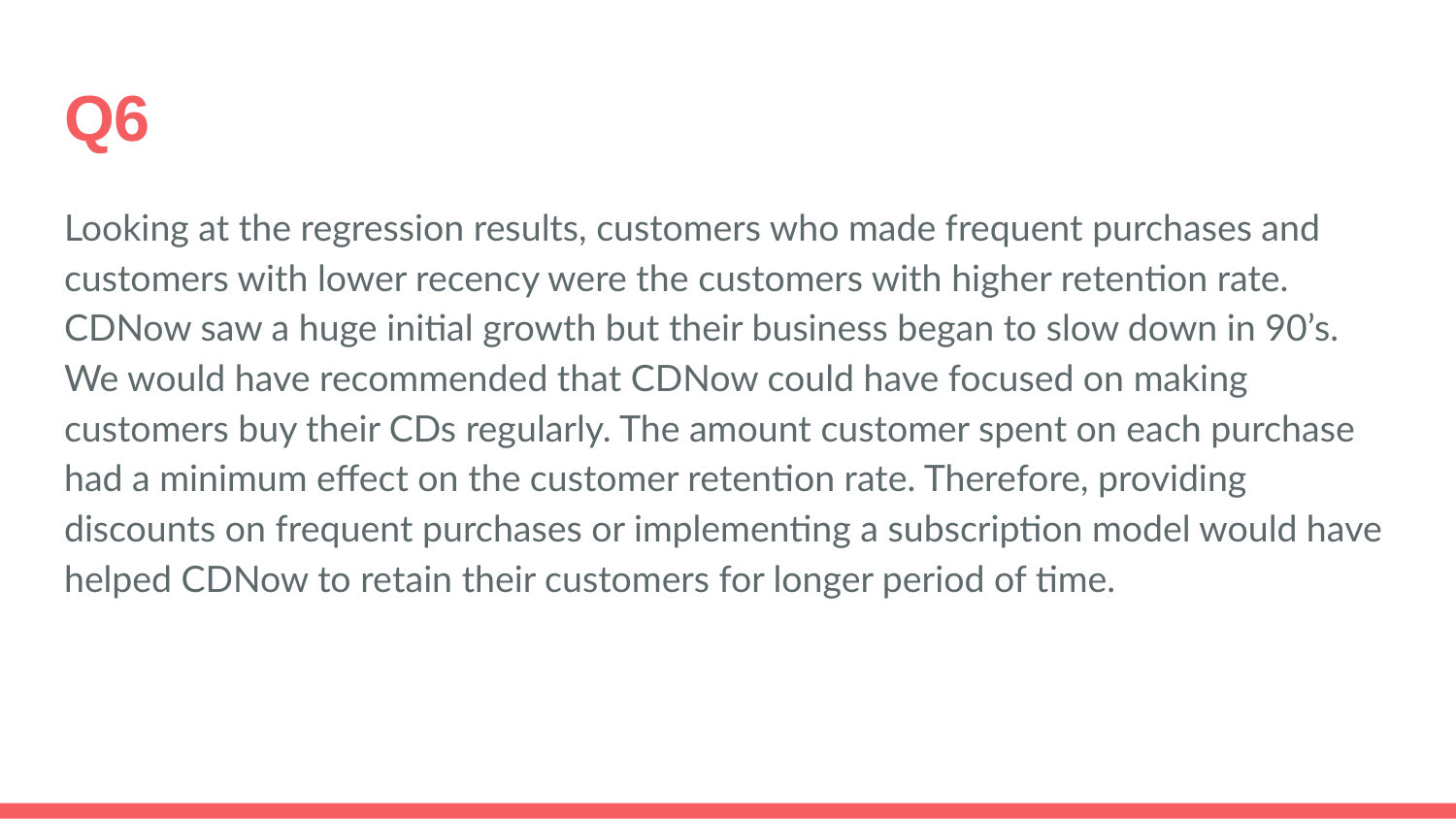

# Q6
Looking at the regression results, customers who made frequent purchases and customers with lower recency were the customers with higher retention rate. CDNow saw a huge initial growth but their business began to slow down in 90’s. We would have recommended that CDNow could have focused on making customers buy their CDs regularly. The amount customer spent on each purchase had a minimum effect on the customer retention rate. Therefore, providing discounts on frequent purchases or implementing a subscription model would have helped CDNow to retain their customers for longer period of time.